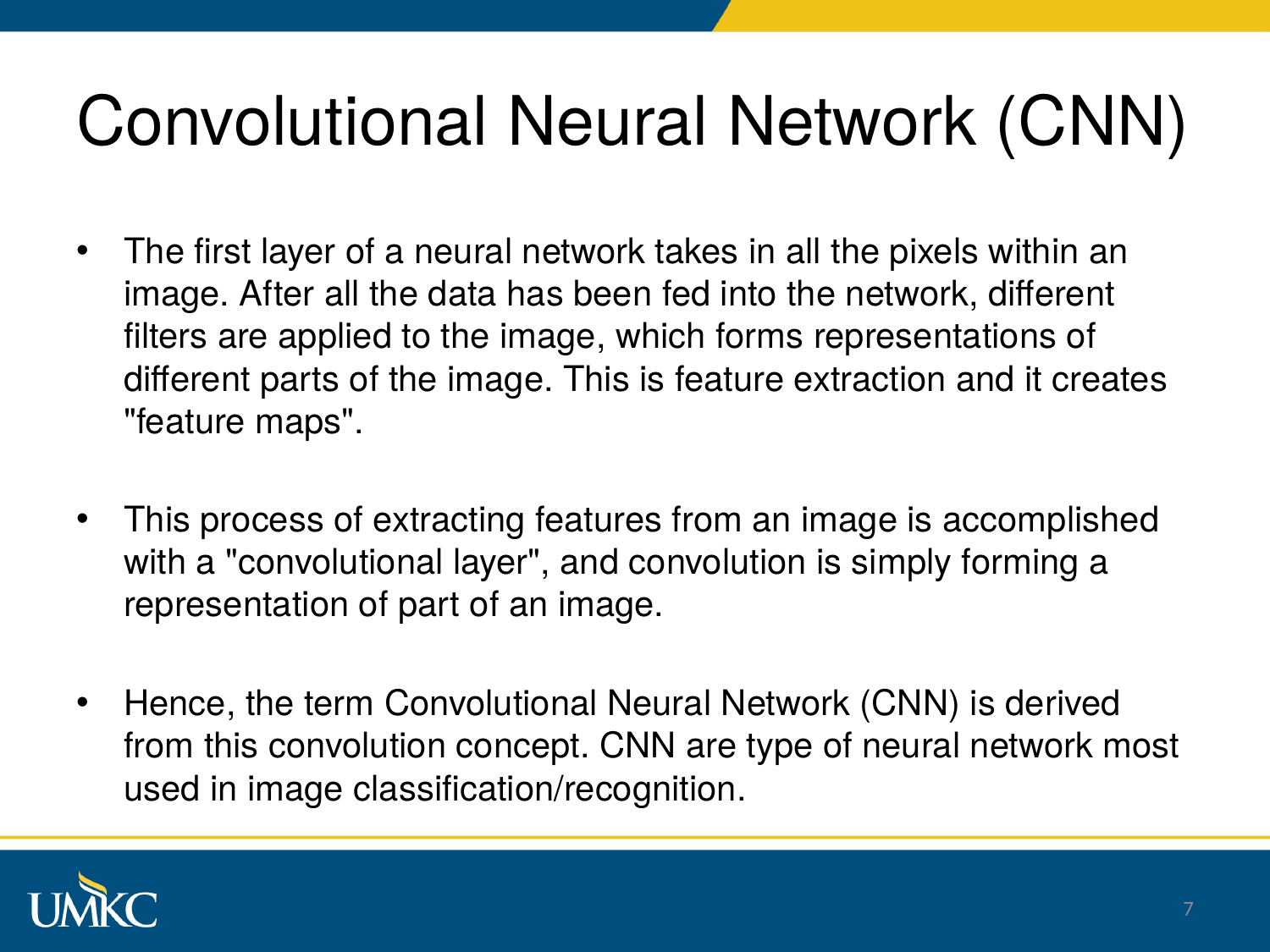

# Convolutional Neural Network (CNN)
The first layer of a neural network takes in all the pixels within an image. After all the data has been fed into the network, different filters are applied to the image, which forms representations of different parts of the image. This is feature extraction and it creates "feature maps".

This process of extracting features from an image is accomplished with a "convolutional layer", and convolution is simply forming a representation of part of an image.

Hence, the term Convolutional Neural Network (CNN) is derived from this convolution concept. CNN are type of neural network most used in image classification/recognition.
7